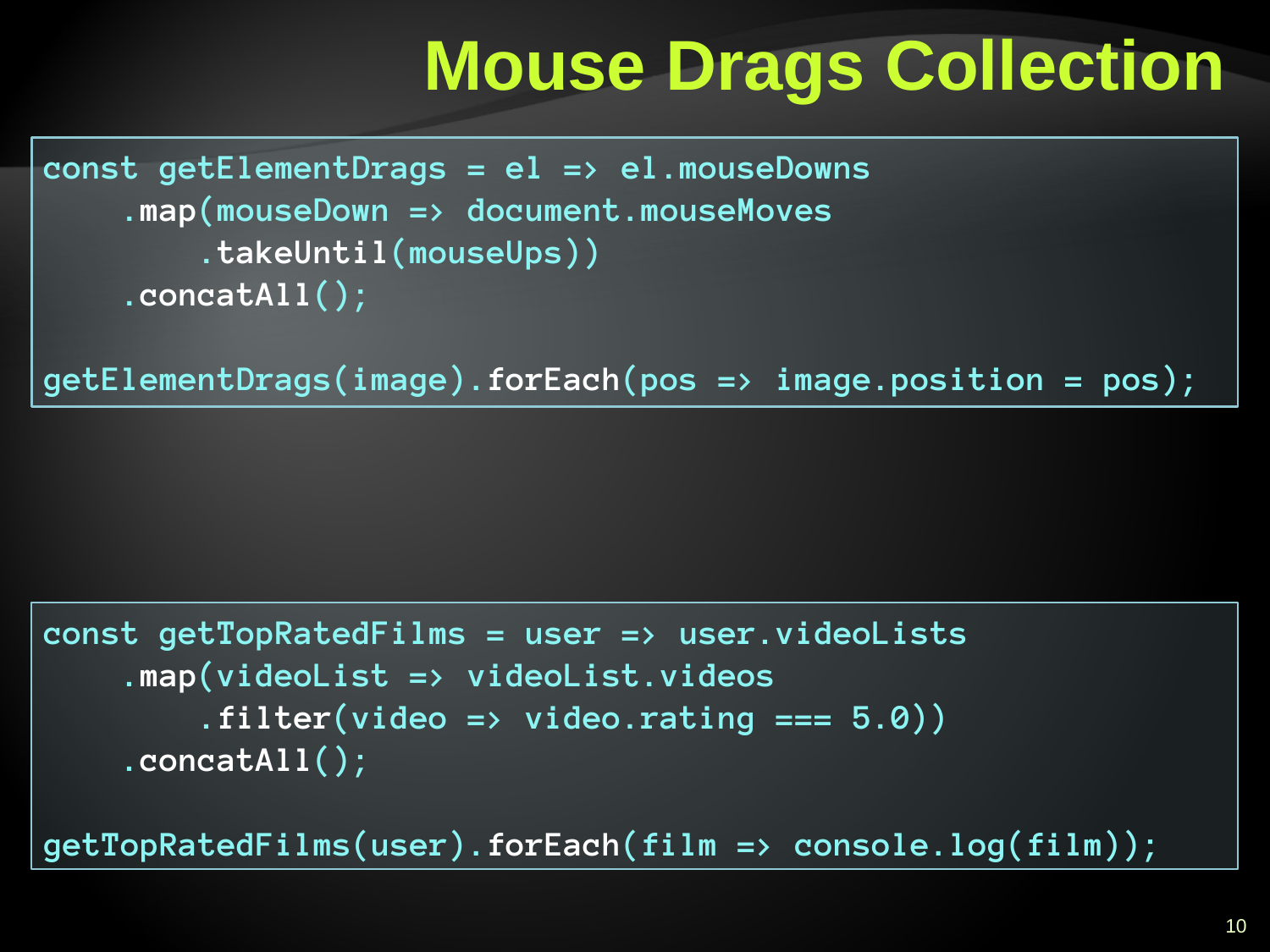

# Mouse Drags Collection
const getElementDrags = el => el.mouseDowns
    .map(mouseDown => document.mouseMoves
        .takeUntil(mouseUps))
    .concatAll();

getElementDrags(image).forEach(pos => image.position = pos);
const getTopRatedFilms = user => user.videoLists
    .map(videoList => videoList.videos
        .filter(video => video.rating === 5.0))
    .concatAll();

getTopRatedFilms(user).forEach(film => console.log(film));
10